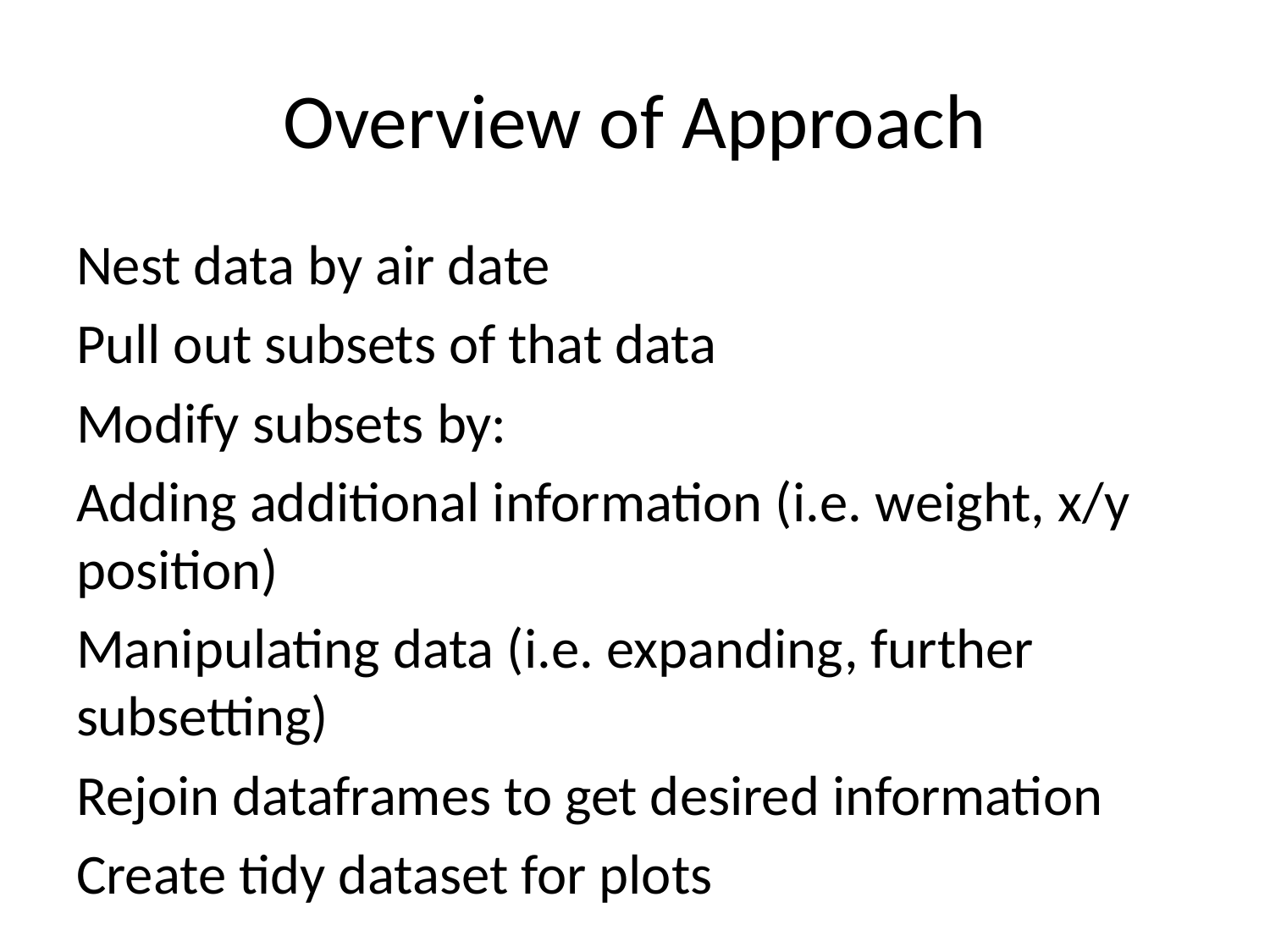

# Overview of Approach
Nest data by air date
Pull out subsets of that data
Modify subsets by:
Adding additional information (i.e. weight, x/y position)
Manipulating data (i.e. expanding, further subsetting)
Rejoin dataframes to get desired information
Create tidy dataset for plots